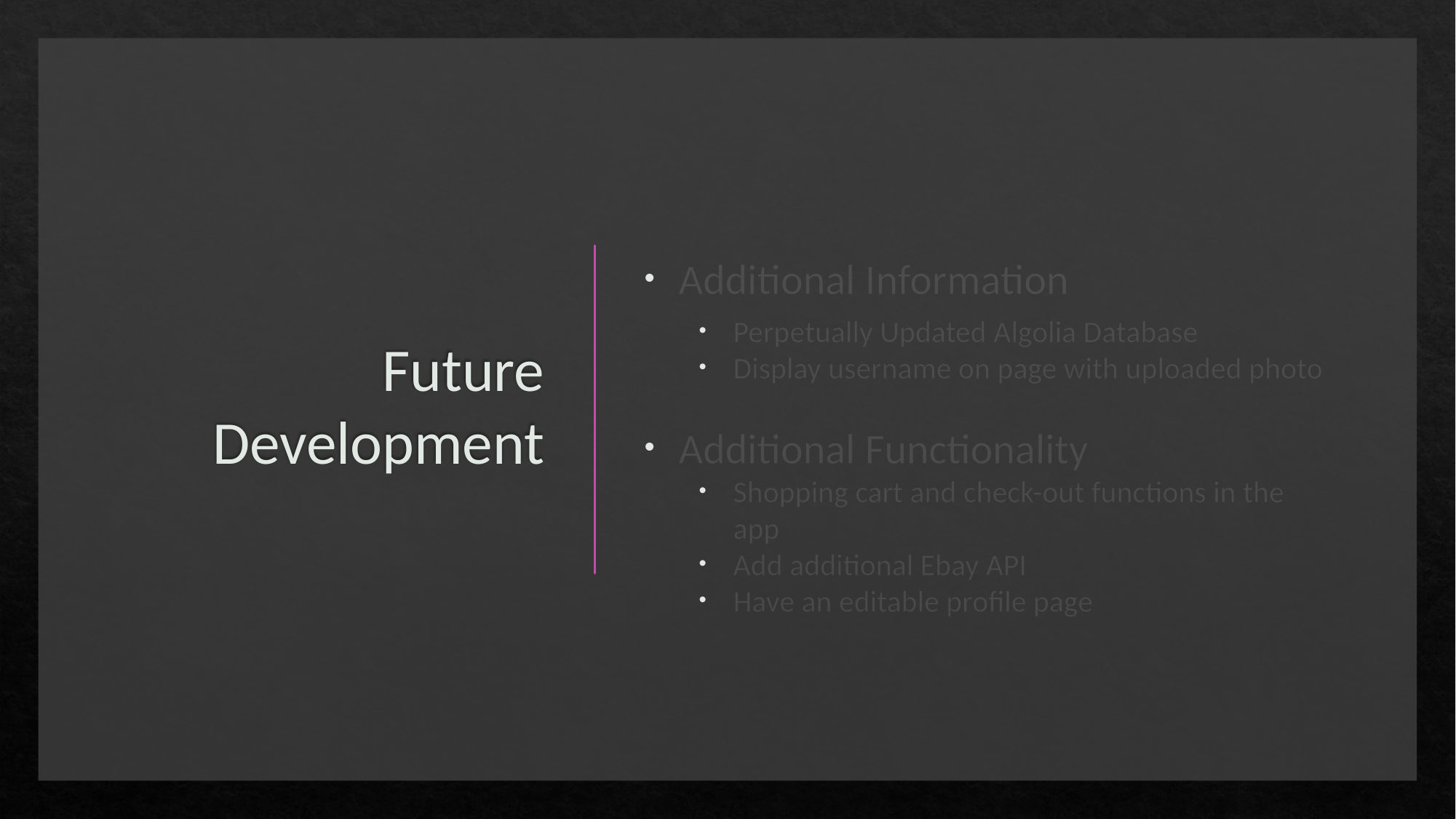

# Future Development
Additional Information
Perpetually Updated Algolia Database
Display username on page with uploaded photo

Additional Functionality
Shopping cart and check-out functions in the app
Add additional Ebay API
Have an editable profile page